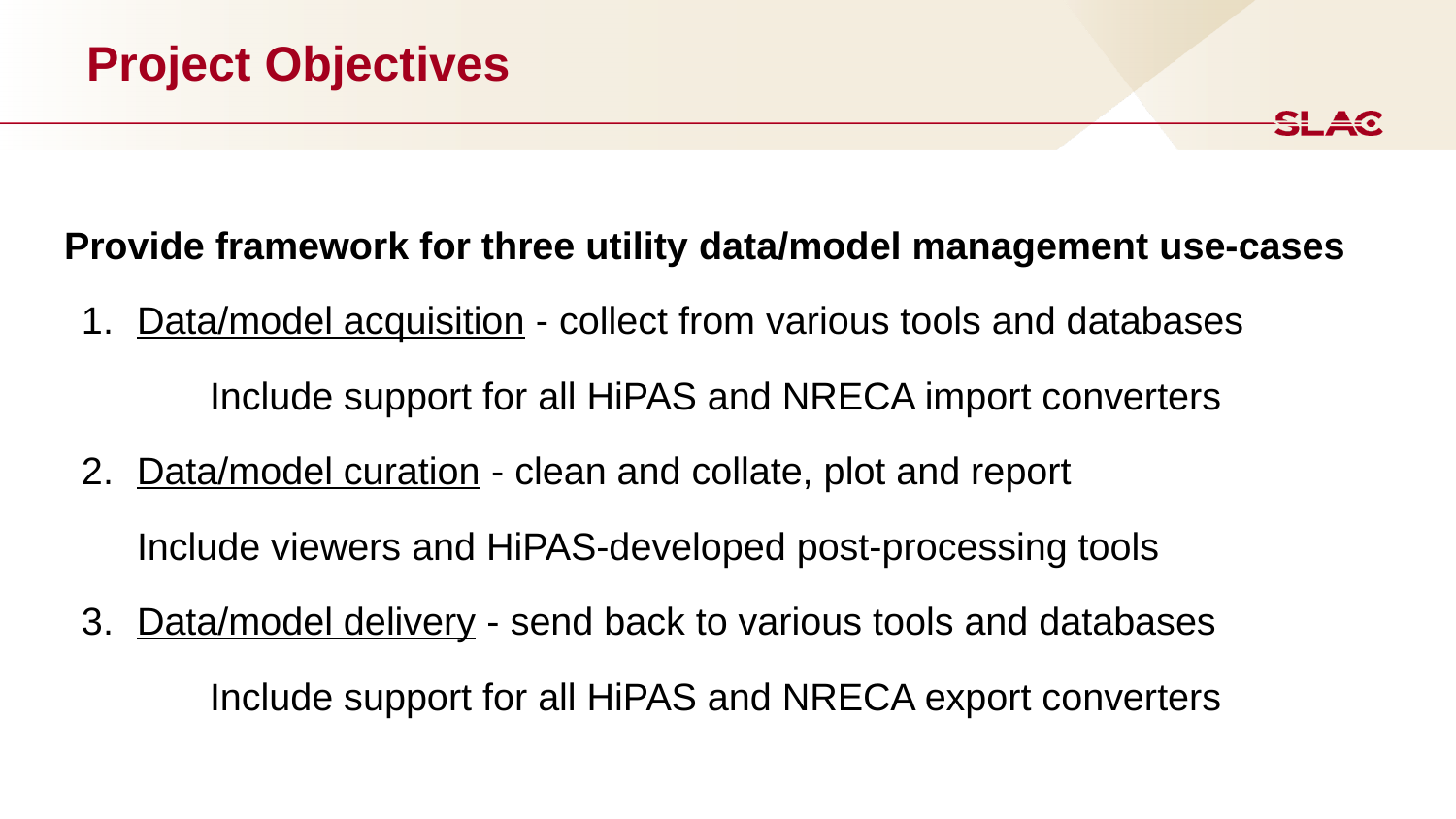

# Project Objectives
Provide framework for three utility data/model management use-cases
Data/model acquisition - collect from various tools and databases
	Include support for all HiPAS and NRECA import converters
Data/model curation - clean and collate, plot and report
Include viewers and HiPAS-developed post-processing tools
Data/model delivery - send back to various tools and databases
	Include support for all HiPAS and NRECA export converters